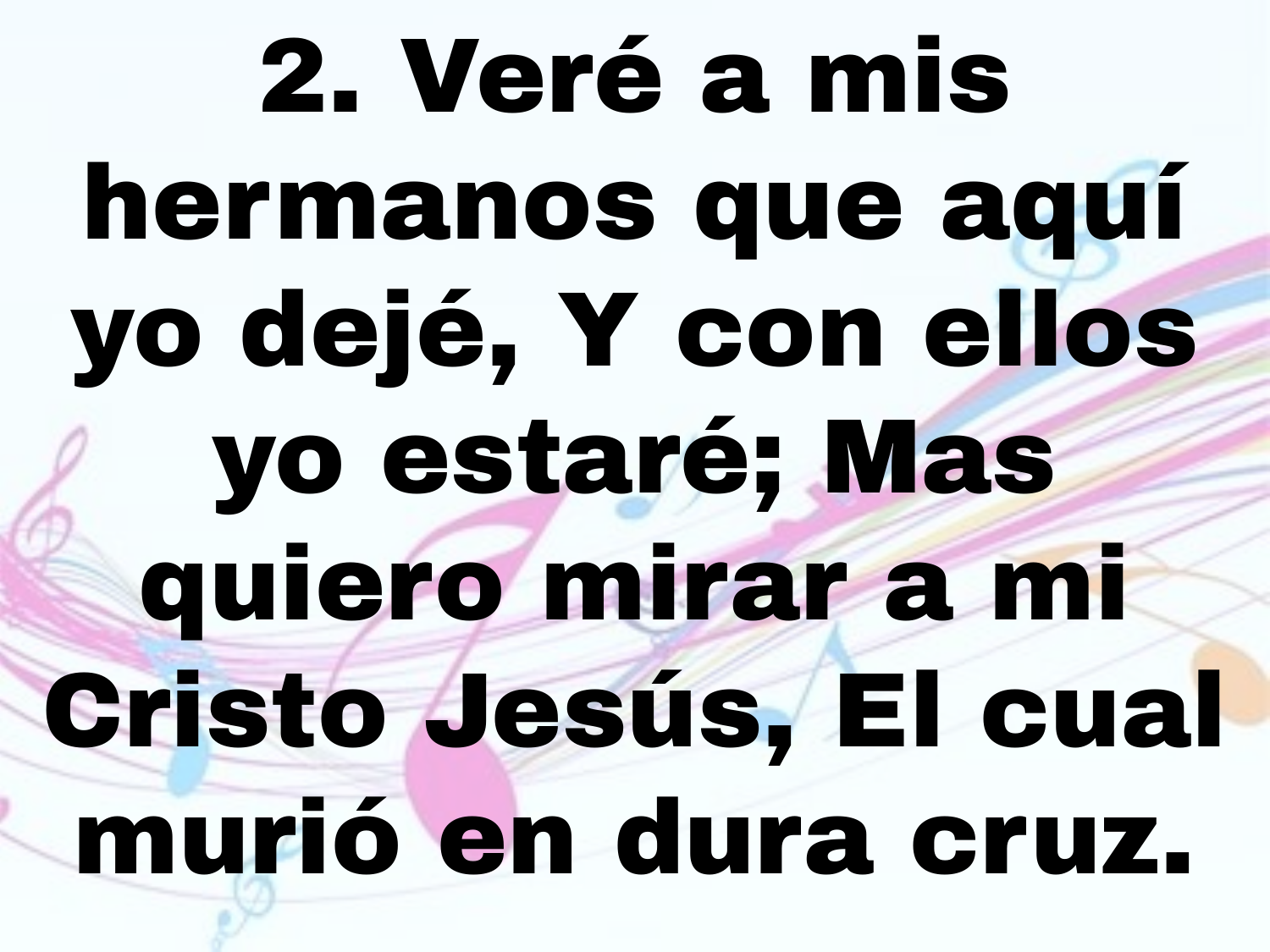

2. Veré a mis hermanos que aquí yo dejé, Y con ellos yo estaré; Mas quiero mirar a mi Cristo Jesús, El cual murió en dura cruz.